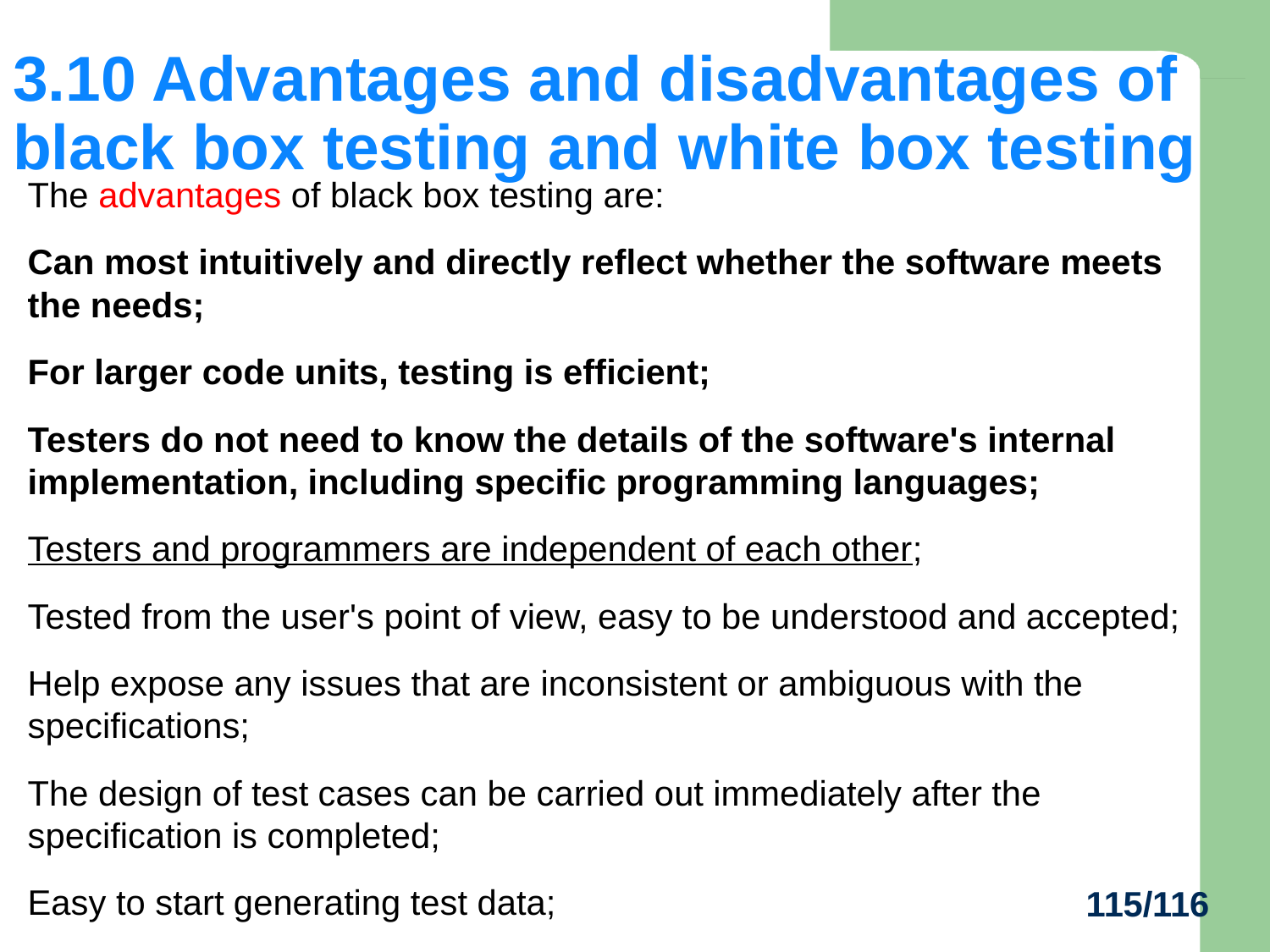

# 3.10 Advantages and disadvantages of black box testing and white box testing
The advantages of black box testing are:
Can most intuitively and directly reflect whether the software meets the needs;
For larger code units, testing is efficient;
Testers do not need to know the details of the software's internal implementation, including specific programming languages;
Testers and programmers are independent of each other;
Tested from the user's point of view, easy to be understood and accepted;
Help expose any issues that are inconsistent or ambiguous with the specifications;
The design of test cases can be carried out immediately after the specification is completed;
Easy to start generating test data;
Suitable for all phases of testing.

115/116